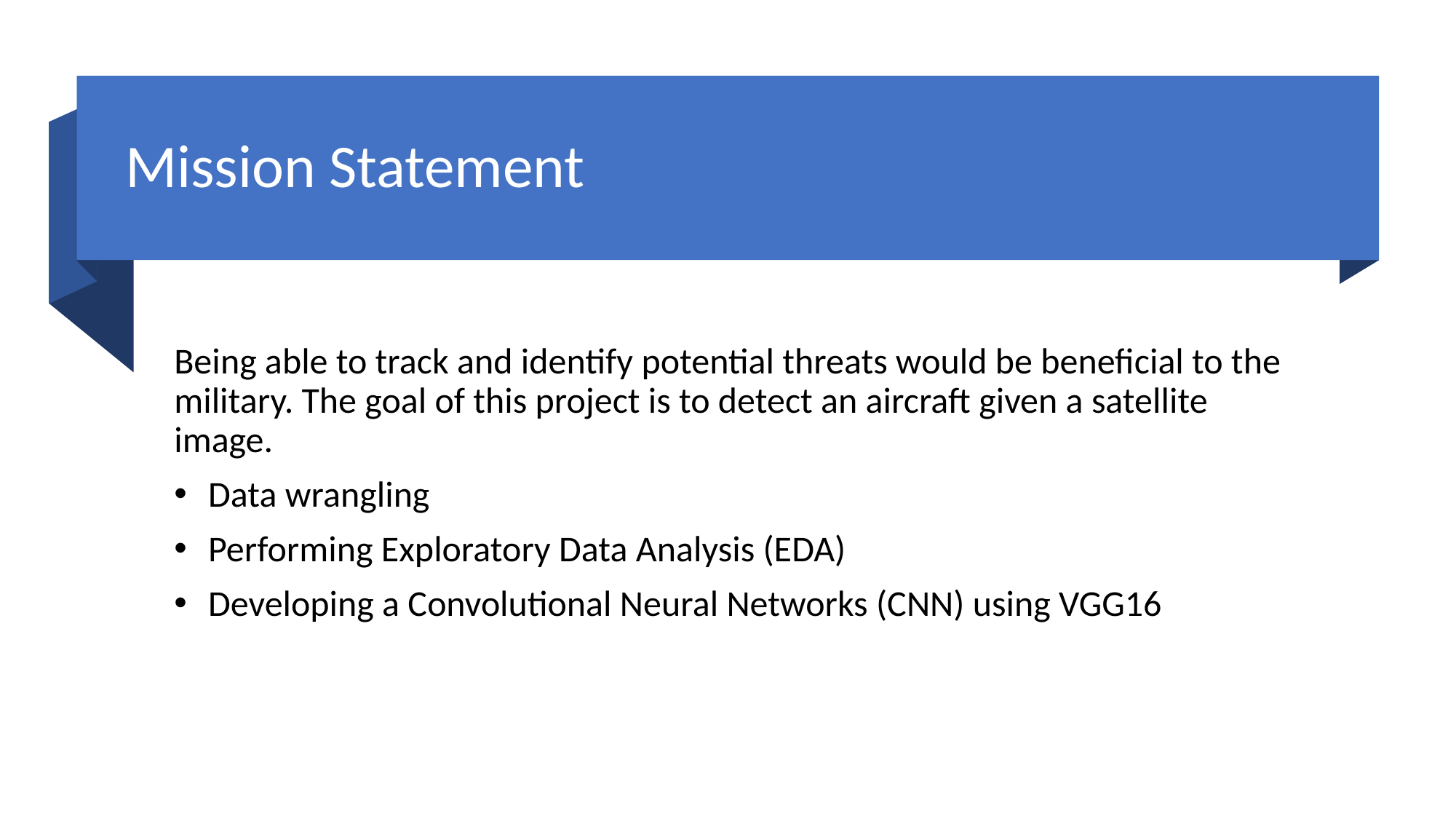

# Mission Statement

Being able to track and identify potential threats would be beneficial to the military. The goal of this project is to detect an aircraft given a satellite image.
Data wrangling
Performing Exploratory Data Analysis (EDA)
Developing a Convolutional Neural Networks (CNN) using VGG16